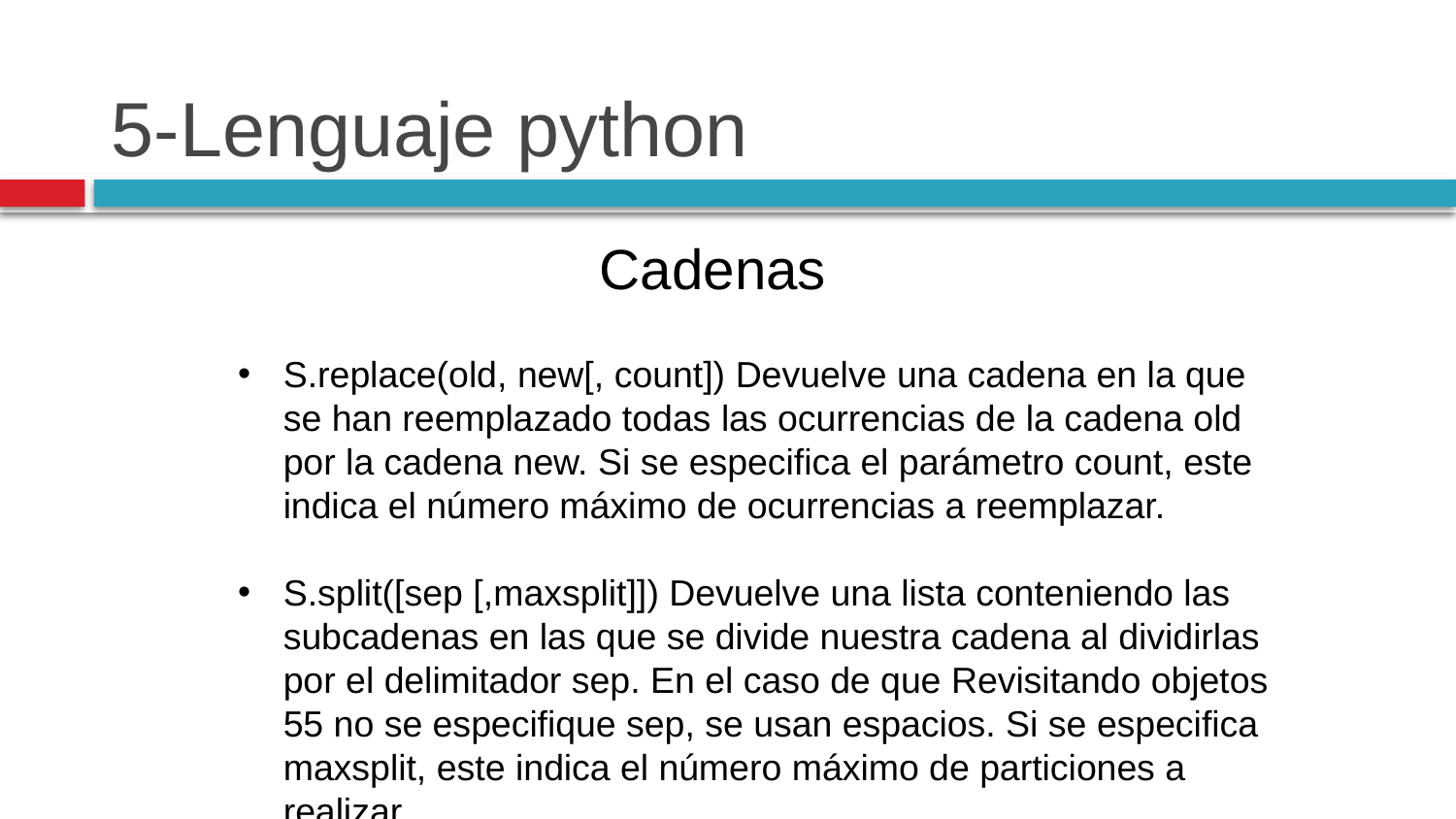

# 5-Lenguaje python
Cadenas
S.replace(old, new[, count]) Devuelve una cadena en la que se han reemplazado todas las ocurrencias de la cadena old por la cadena new. Si se especifica el parámetro count, este indica el número máximo de ocurrencias a reemplazar.

S.split([sep [,maxsplit]]) Devuelve una lista conteniendo las subcadenas en las que se divide nuestra cadena al dividirlas por el delimitador sep. En el caso de que Revisitando objetos 55 no se especifique sep, se usan espacios. Si se especifica maxsplit, este indica el número máximo de particiones a realizar.